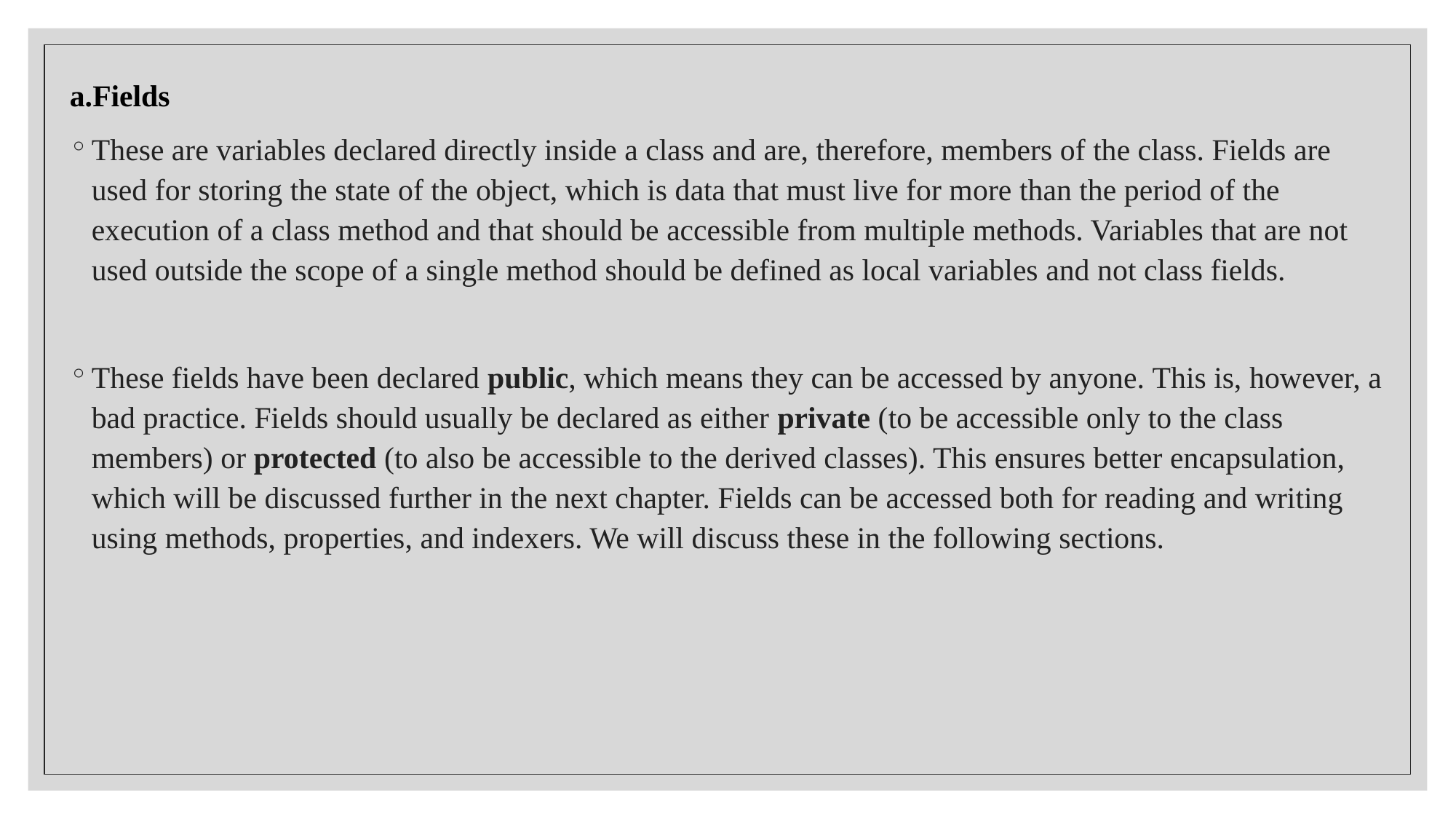

a.Fields
These are variables declared directly inside a class and are, therefore, members of the class. Fields are used for storing the state of the object, which is data that must live for more than the period of the execution of a class method and that should be accessible from multiple methods. Variables that are not used outside the scope of a single method should be defined as local variables and not class fields.

These fields have been declared public, which means they can be accessed by anyone. This is, however, a bad practice. Fields should usually be declared as either private (to be accessible only to the class members) or protected (to also be accessible to the derived classes). This ensures better encapsulation, which will be discussed further in the next chapter. Fields can be accessed both for reading and writing using methods, properties, and indexers. We will discuss these in the following sections.